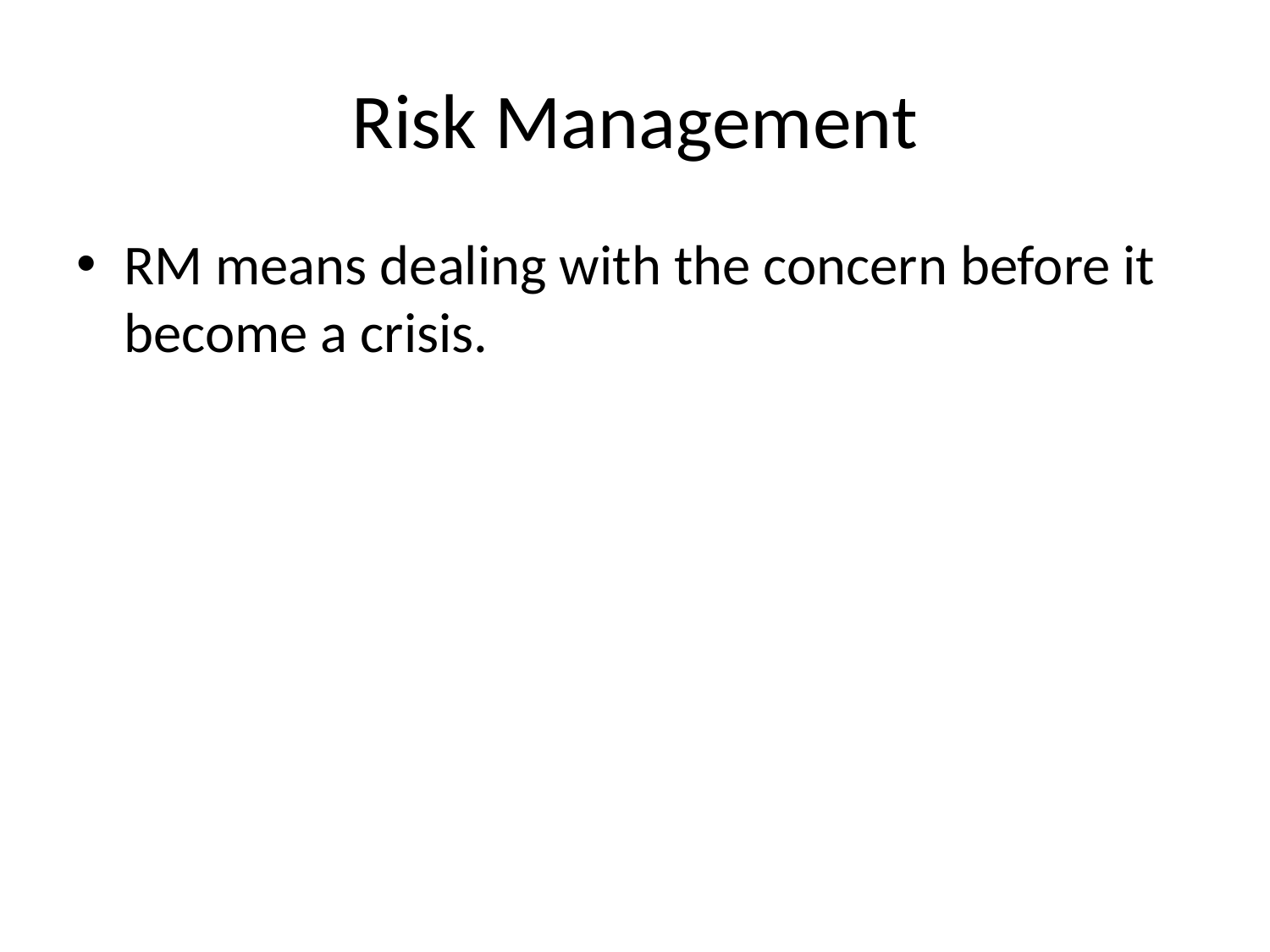

# Risk Management
RM means dealing with the concern before it become a crisis.